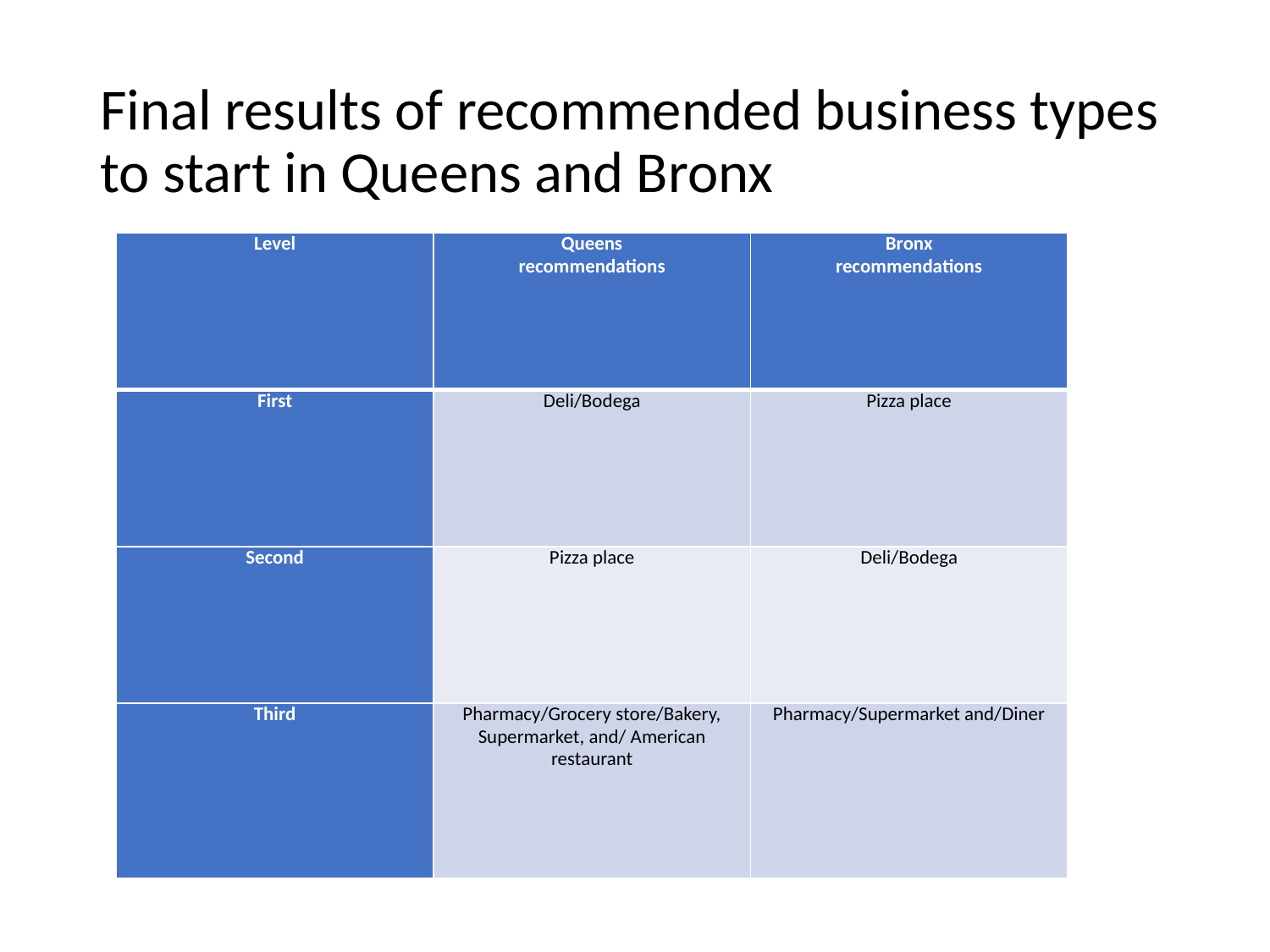

# Final results of recommended business types to start in Queens and Bronx
| Level | Queens recommendations | Bronx recommendations |
| --- | --- | --- |
| First | Deli/Bodega | Pizza place |
| Second | Pizza place | Deli/Bodega |
| Third | Pharmacy/Grocery store/Bakery, Supermarket, and/ American restaurant | Pharmacy/Supermarket and/Diner |